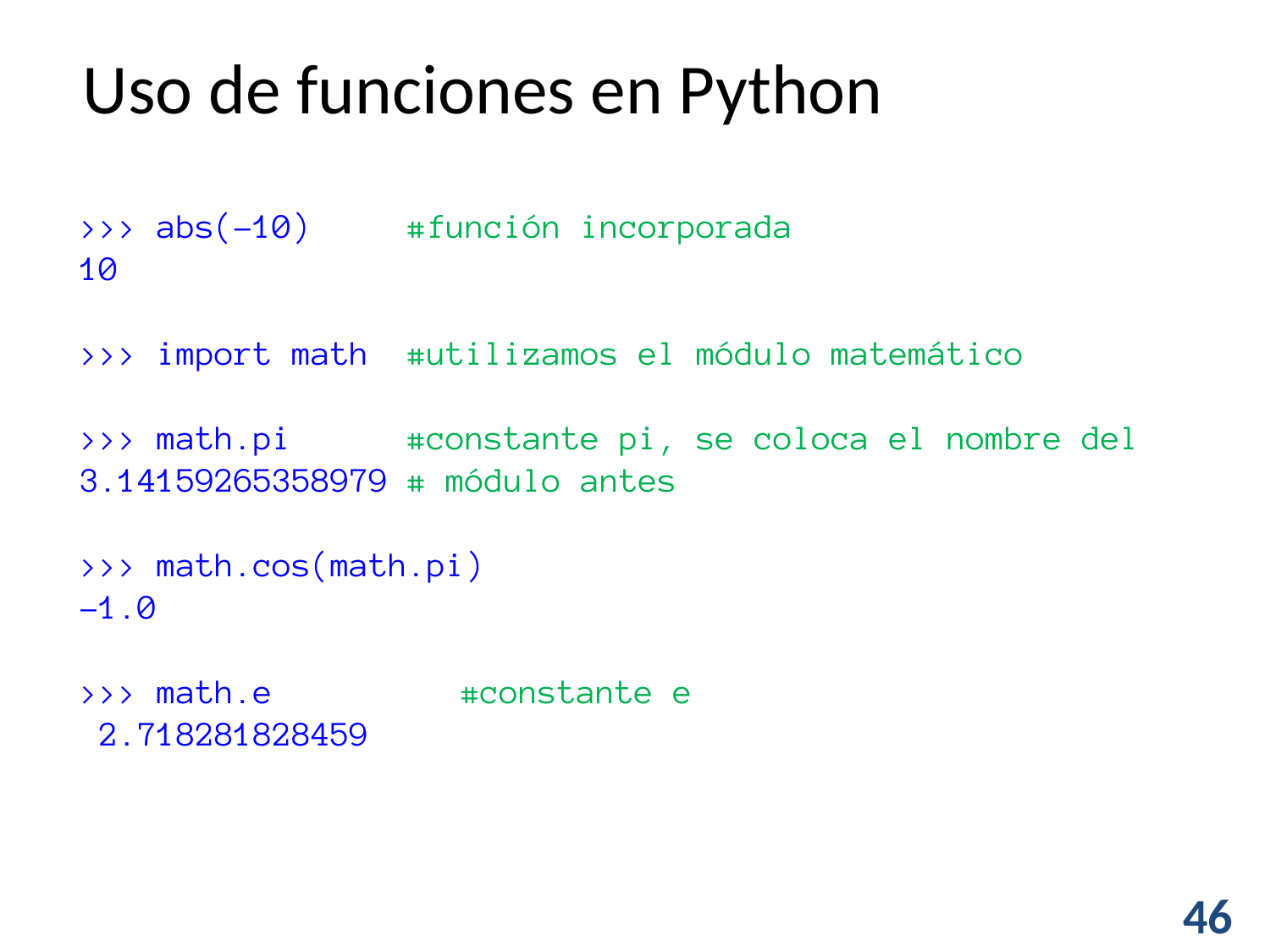

Uso de funciones en Python
>>> abs(-10)     #función incorporada
10

>>> import math  #utilizamos el módulo matemático

>>> math.pi      #constante pi, se coloca el nombre del
3.14159265358979 # módulo antes

>>> math.cos(math.pi)
-1.0

>>> math.e 		#constante e
 2.718281828459
46